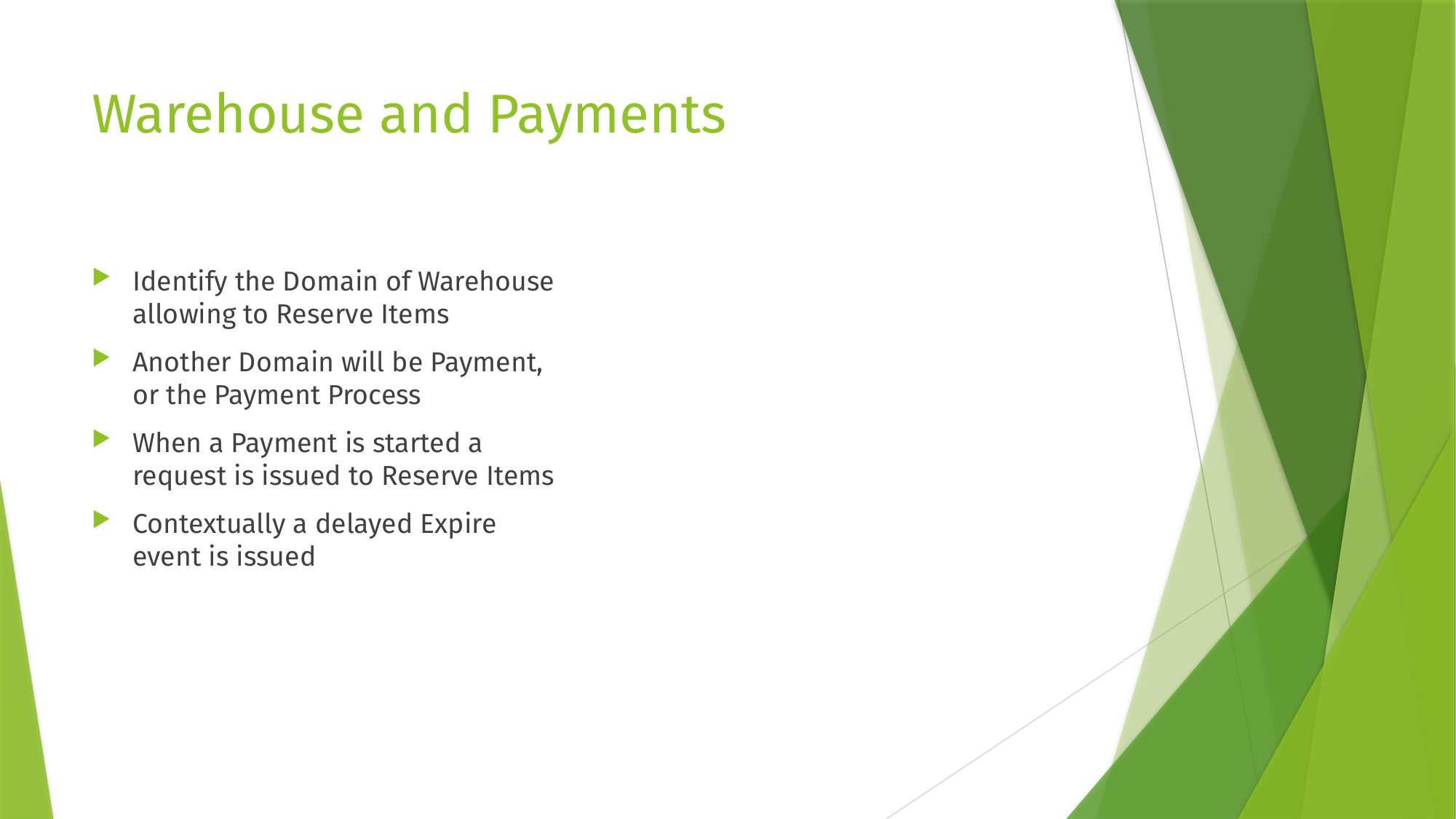

# Warehouse and Payments
Identify the Domain of Warehouse allowing to Reserve Items
Another Domain will be Payment, or the Payment Process
When a Payment is started a request is issued to Reserve Items
Contextually a delayed Expire event is issued